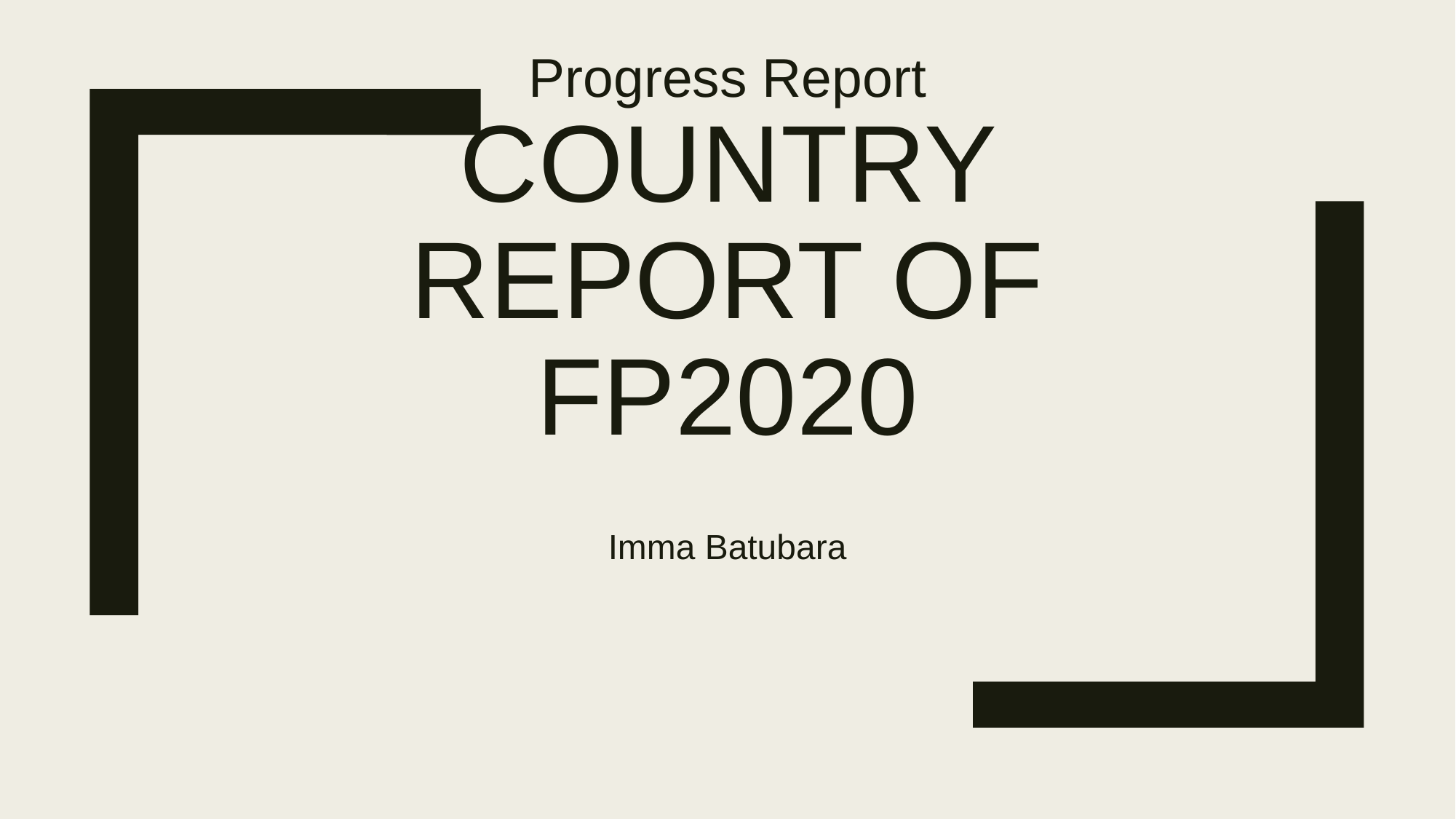

# Progress Report Country report of fp2020

Imma Batubara